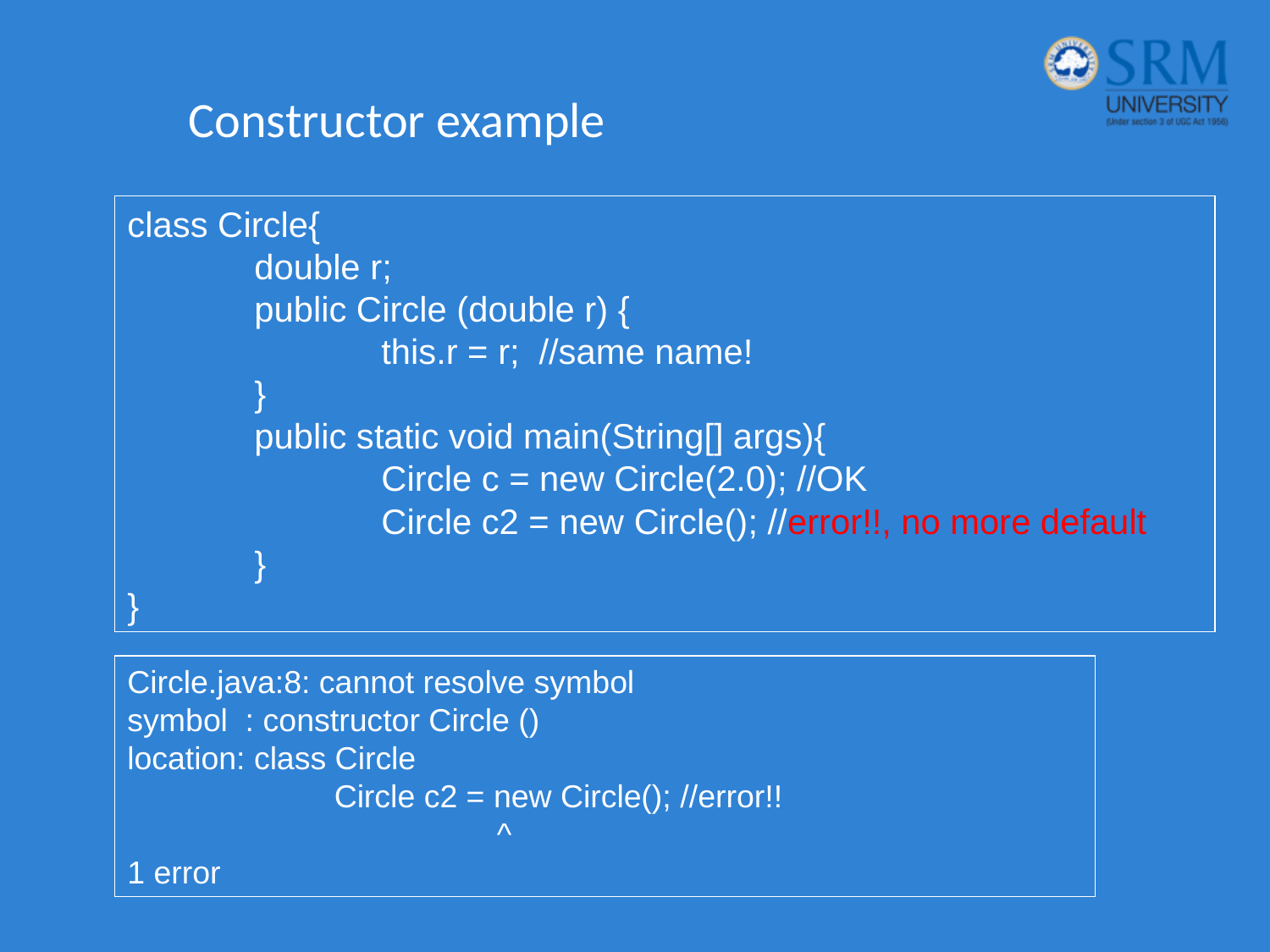

# Constructor example
class Circle{
	double r;
	public Circle (double r) {
		this.r = r;  //same name!
	}
	public static void main(String[] args){
		Circle c = new Circle(2.0); //OK
		Circle c2 = new Circle(); //error!!, no more default
	}
}
Circle.java:8: cannot resolve symbol
symbol  : constructor Circle ()
location: class Circle
	         Circle c2 = new Circle(); //error!!
	 	             ^
1 error